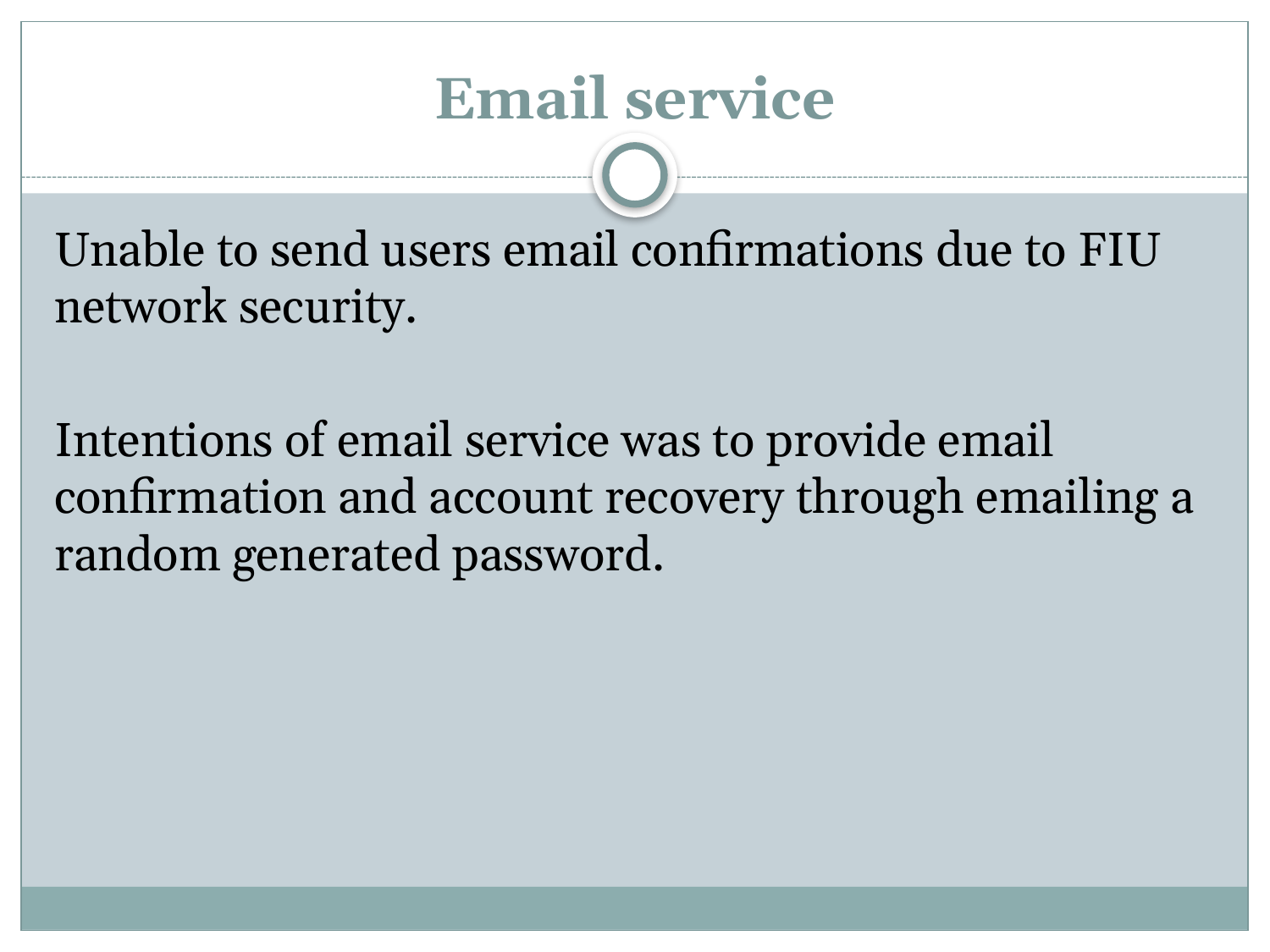

# Email service
Unable to send users email confirmations due to FIU network security.

Intentions of email service was to provide email confirmation and account recovery through emailing a random generated password.